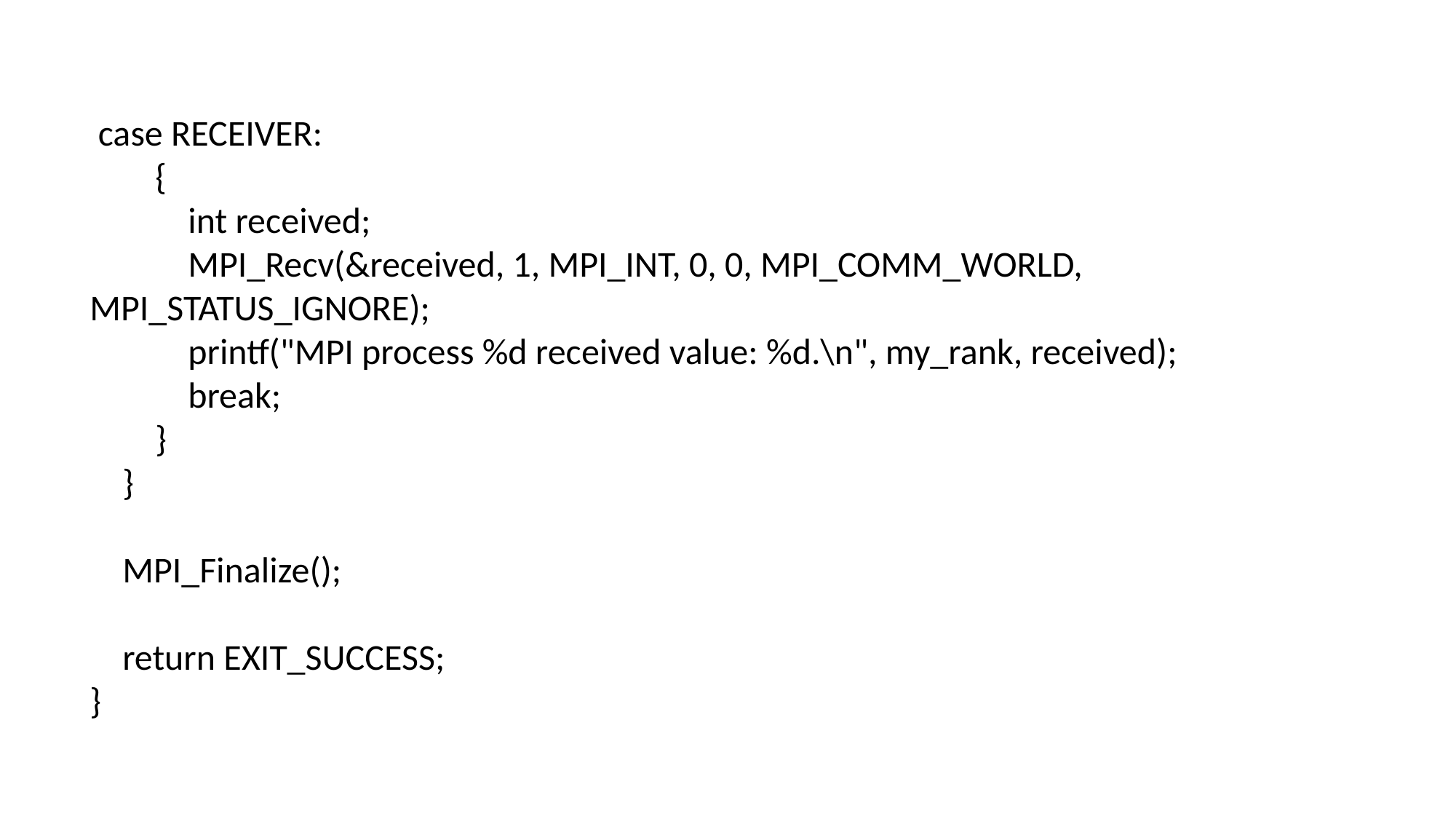

case RECEIVER:
        {
            int received;
            MPI_Recv(&received, 1, MPI_INT, 0, 0, MPI_COMM_WORLD, MPI_STATUS_IGNORE);
            printf("MPI process %d received value: %d.\n", my_rank, received);
            break;
        }
    }

    MPI_Finalize();

    return EXIT_SUCCESS;
}